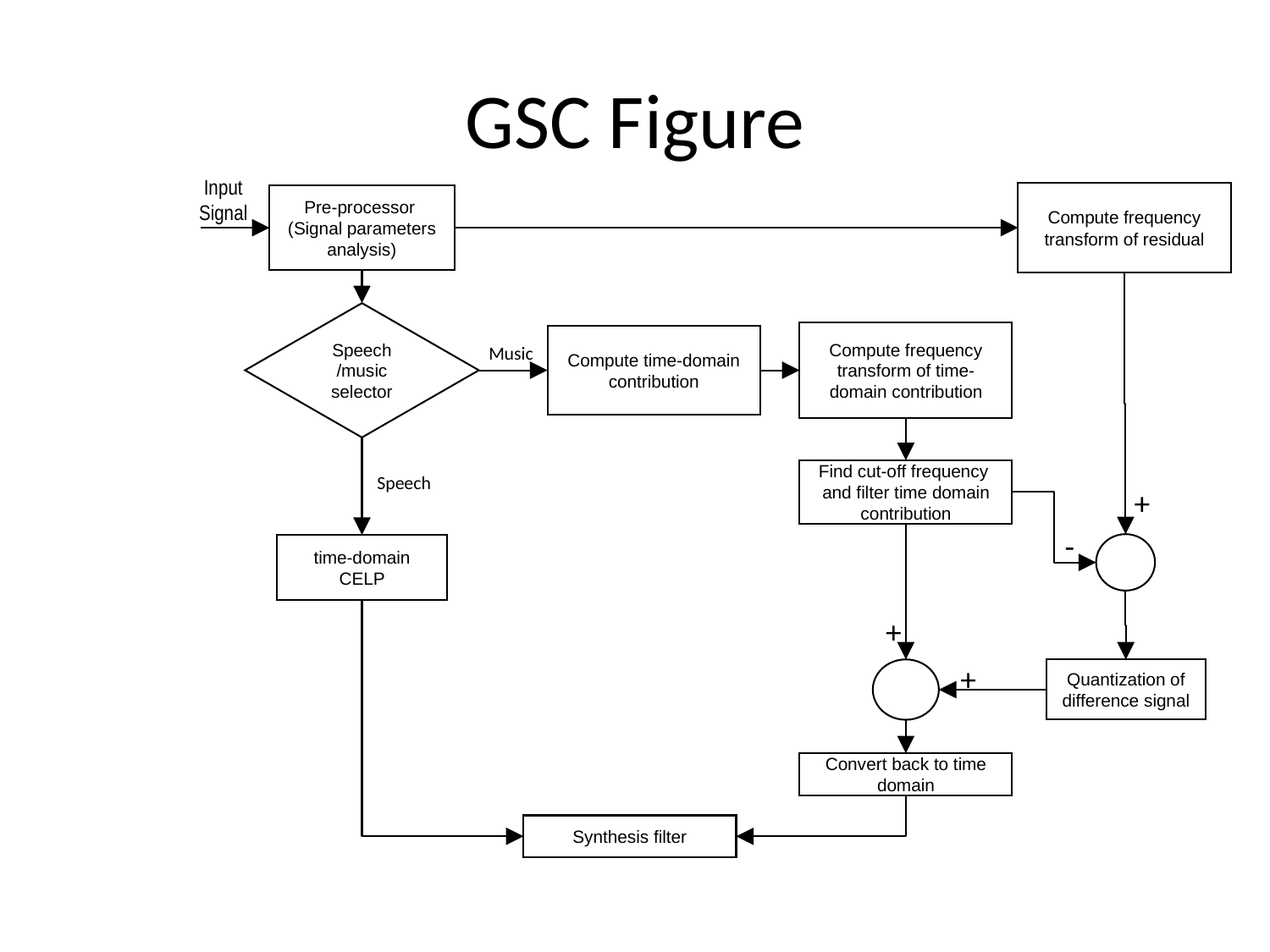

# GSC Figure
Input
Signal
Compute frequency transform of residual
Pre-processor
(Signal parameters analysis)
Speech /music selector
Compute frequency transform of time-domain contribution
Compute time-domain contribution
Music
Find cut-off frequency
and filter time domain contribution
Speech
+
-
X+-
time-domain CELP
+
+
X+-
Quantization of difference signal
Convert back to time domain
Synthesis filter